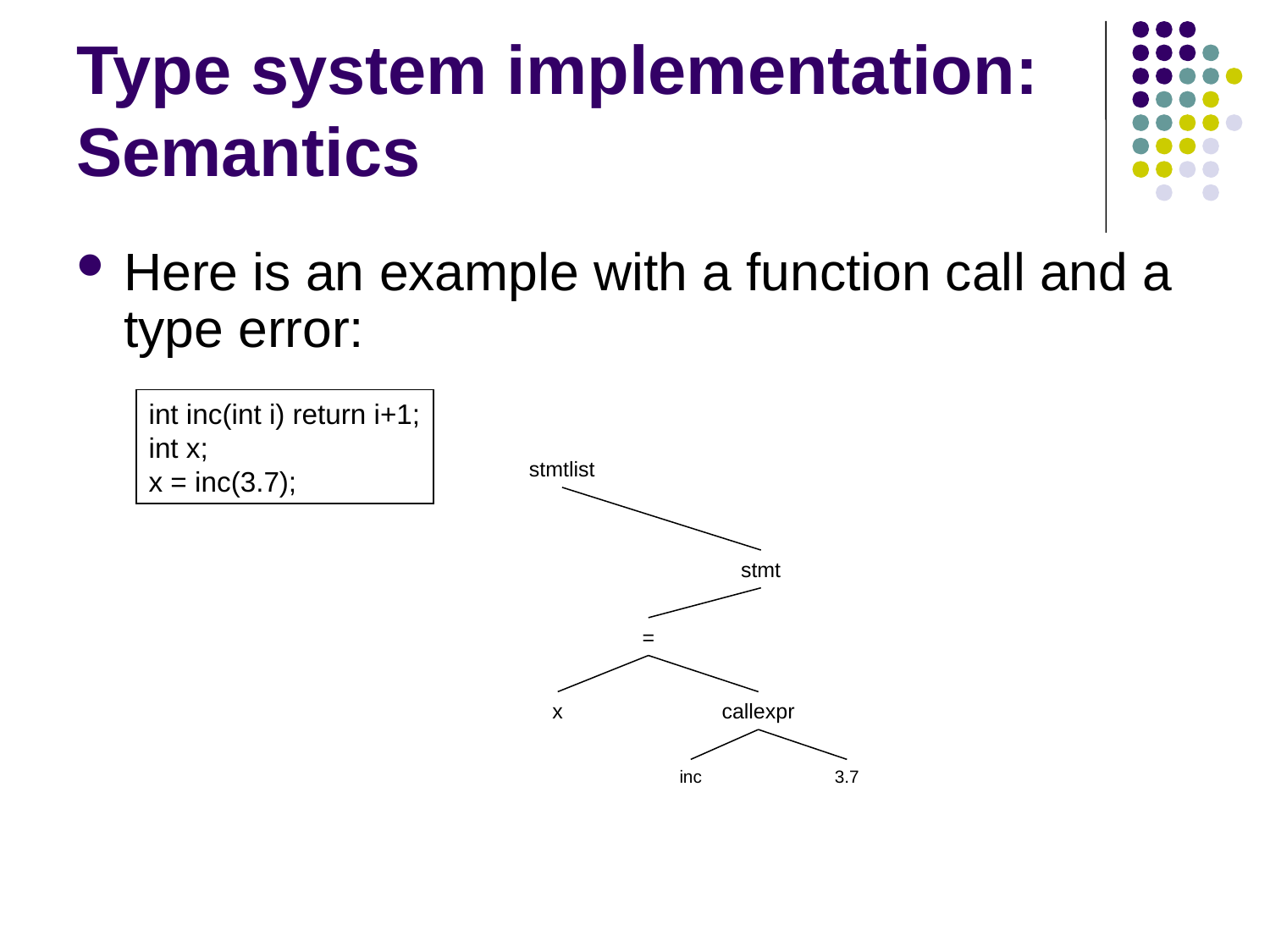

# Type system implementation: Semantics
Here is an example with a function call and a type error:
int inc(int i) return i+1;
int x;
x = inc(3.7);
stmtlist
stmt
=
x
callexpr
inc
3.7